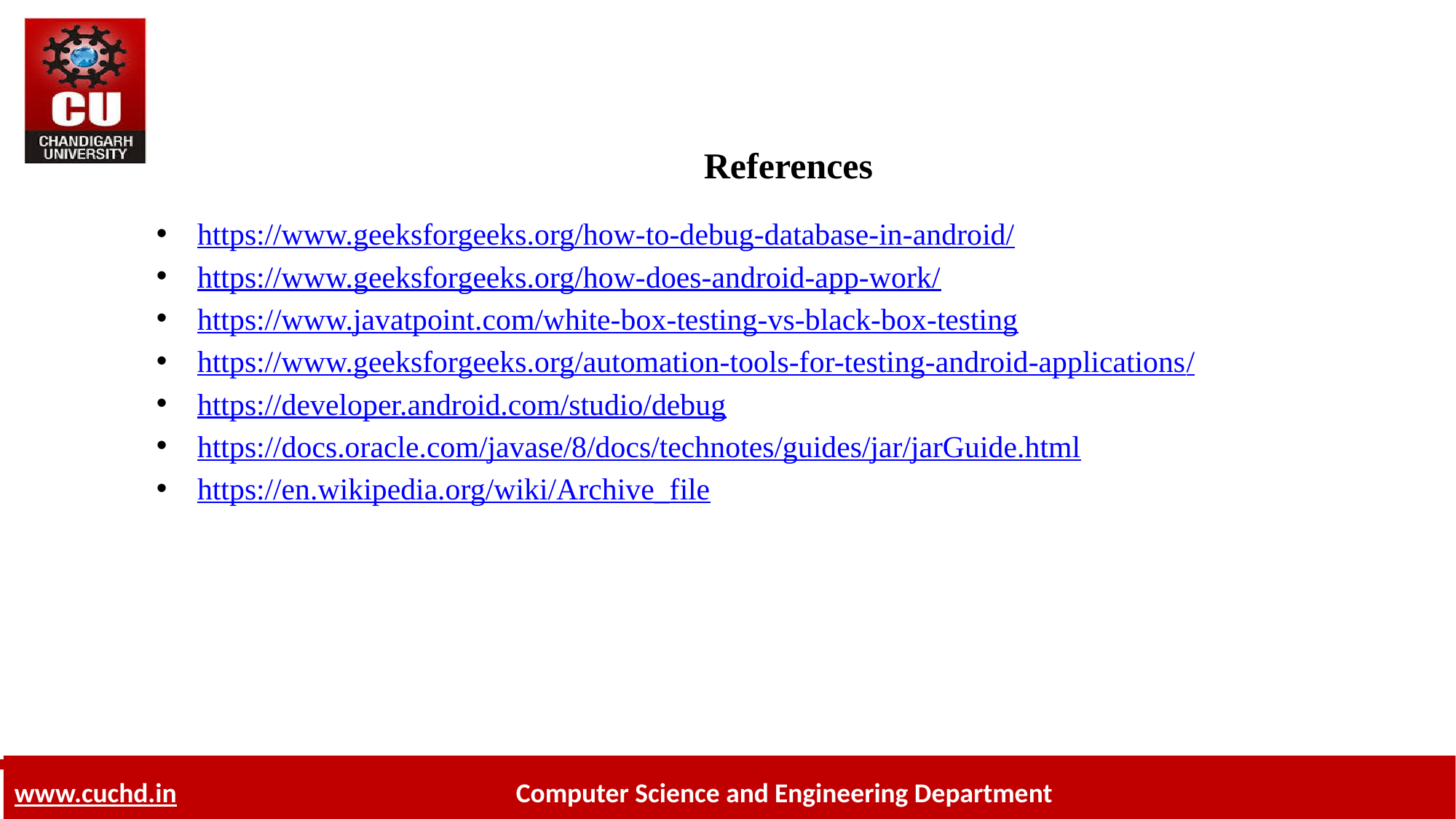

# References
https://www.geeksforgeeks.org/how-to-debug-database-in-android/
https://www.geeksforgeeks.org/how-does-android-app-work/
https://www.javatpoint.com/white-box-testing-vs-black-box-testing
https://www.geeksforgeeks.org/automation-tools-for-testing-android-applications/
https://developer.android.com/studio/debug
https://docs.oracle.com/javase/8/docs/technotes/guides/jar/jarGuide.html
https://en.wikipedia.org/wiki/Archive_file